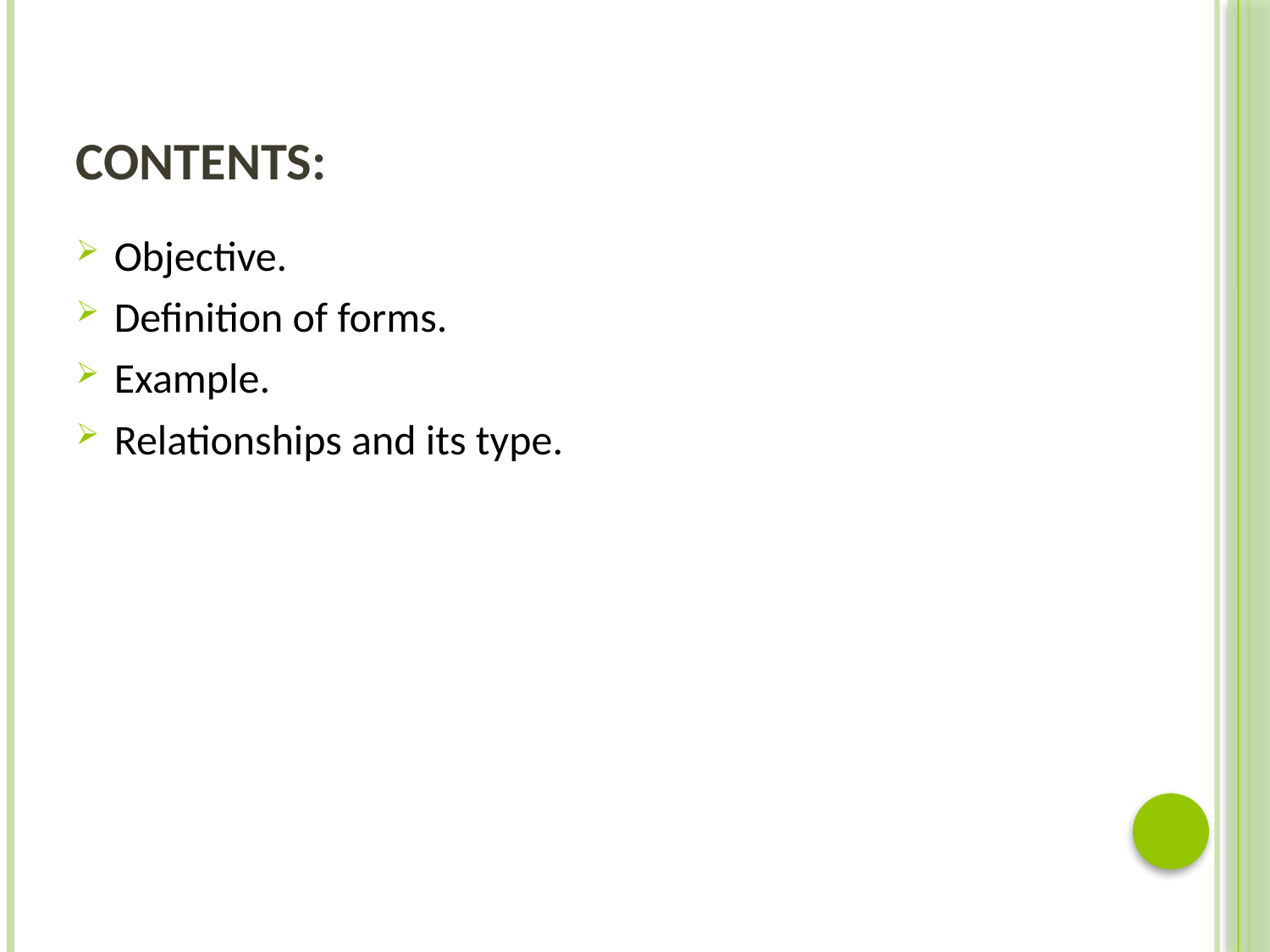

# Contents:
Objective.
Definition of forms.
Example.
Relationships and its type.